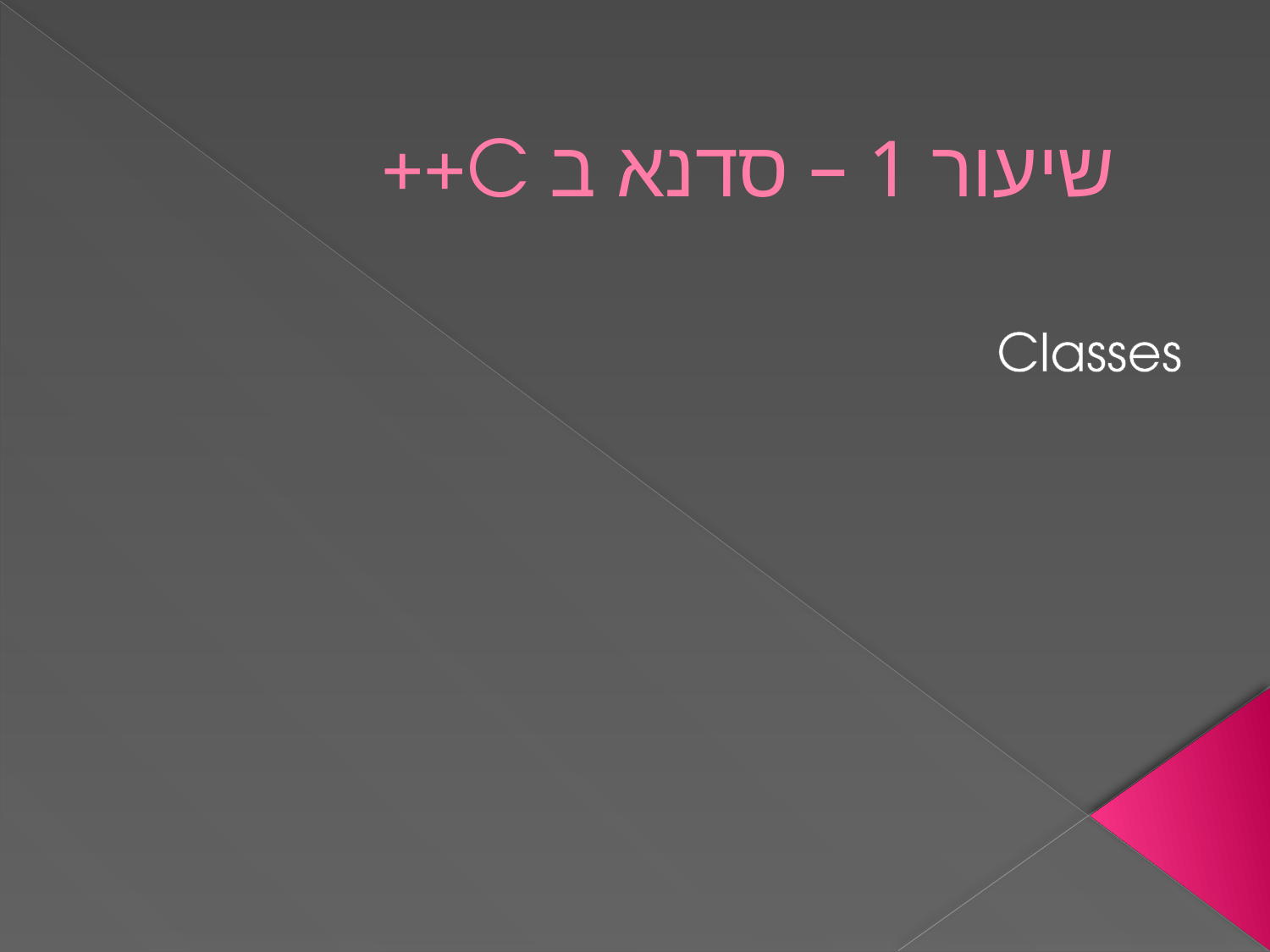

# שיעור 1 – סדנא ב C++
Classes